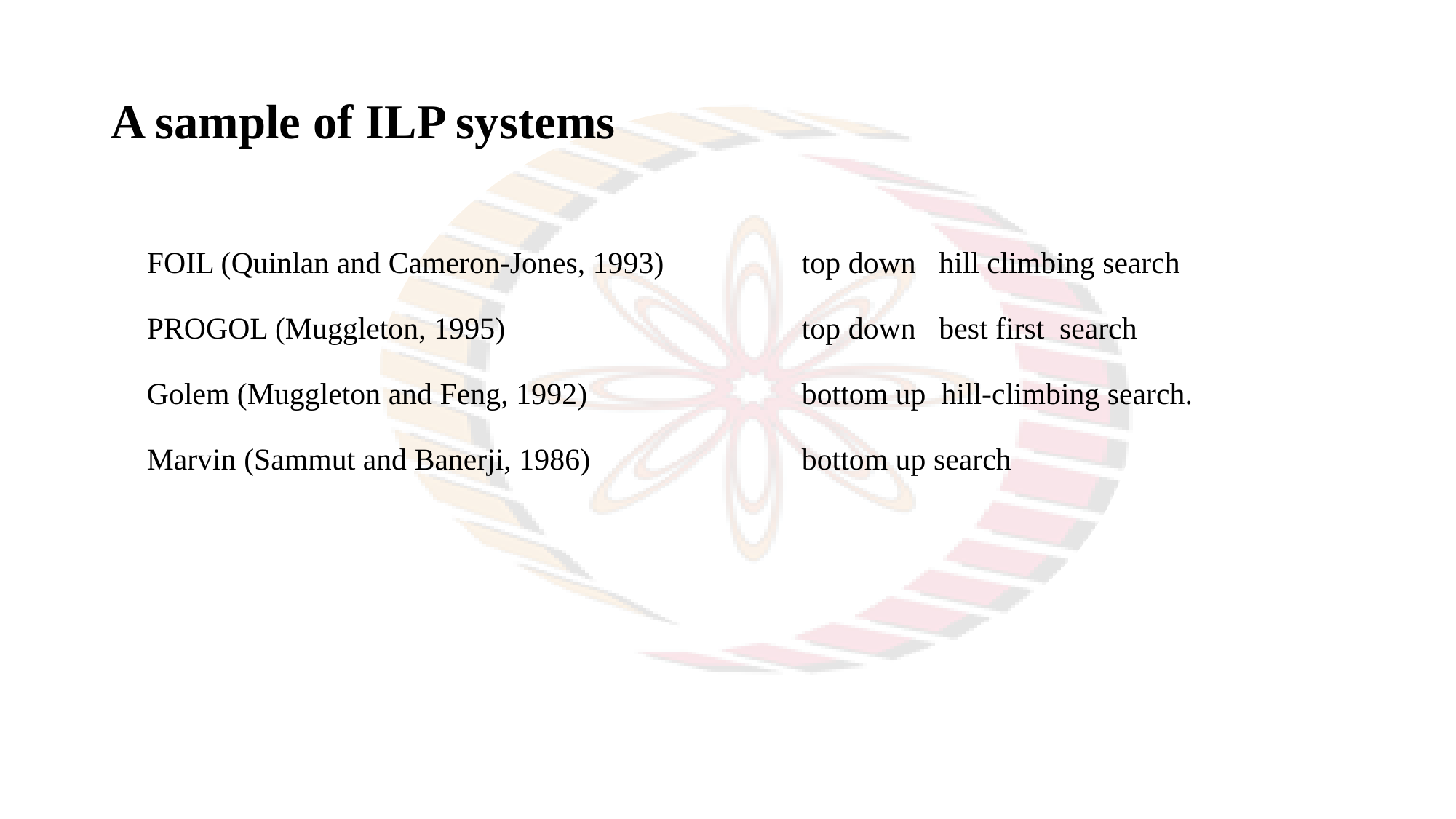

# A sample of ILP systems
FOIL (Quinlan and Cameron-Jones, 1993)              	top down   hill climbing search

PROGOL (Muggleton, 1995)			top down   best first  search

Golem (Muggleton and Feng, 1992)		bottom up  hill-climbing search.

Marvin (Sammut and Banerji, 1986)                       	bottom up search